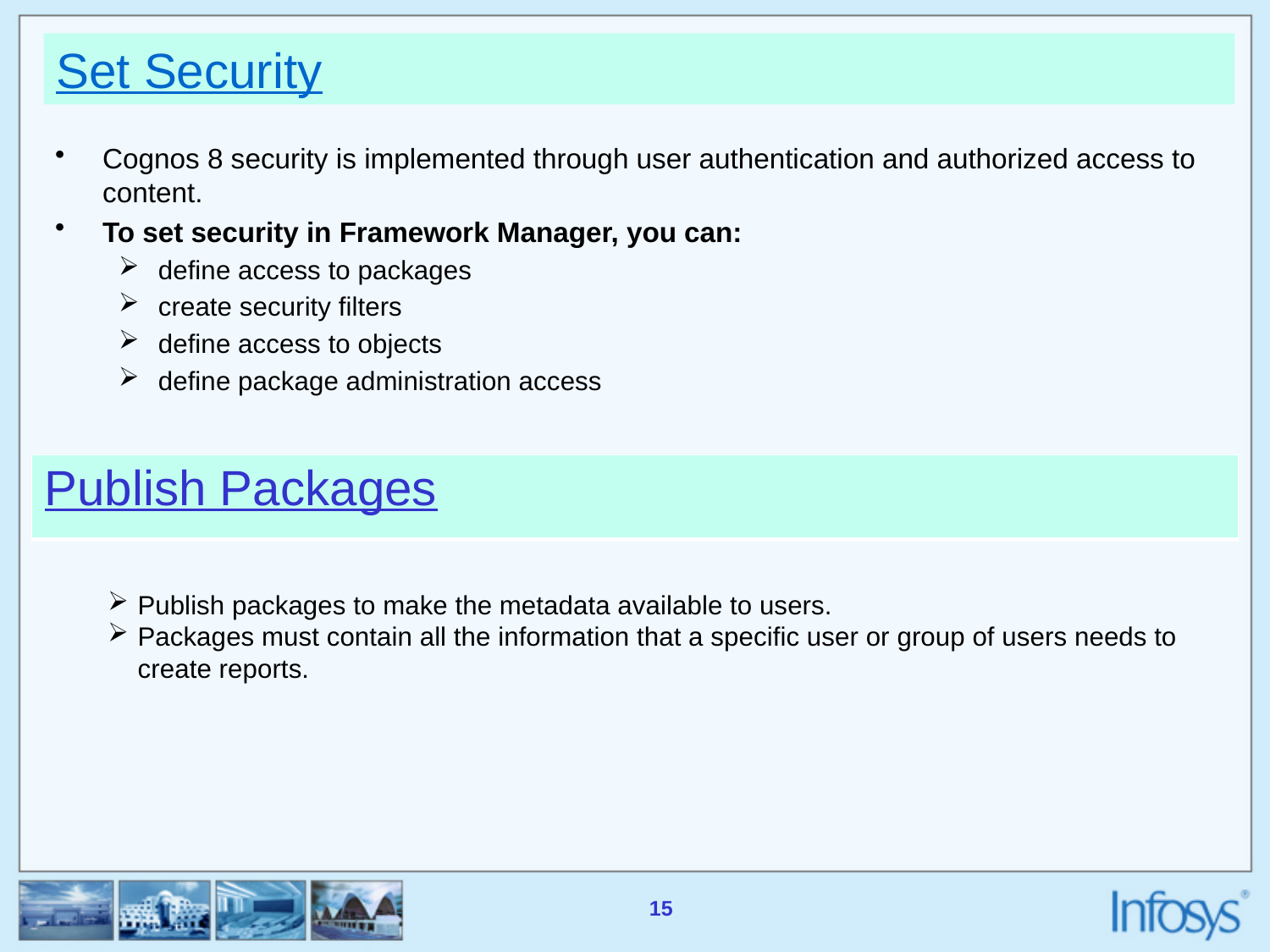

# Set Security
Cognos 8 security is implemented through user authentication and authorized access to content.
To set security in Framework Manager, you can:
define access to packages
create security filters
define access to objects
define package administration access

| Publish Packages |
| --- |
Publish packages to make the metadata available to users.
Packages must contain all the information that a specific user or group of users needs to create reports.